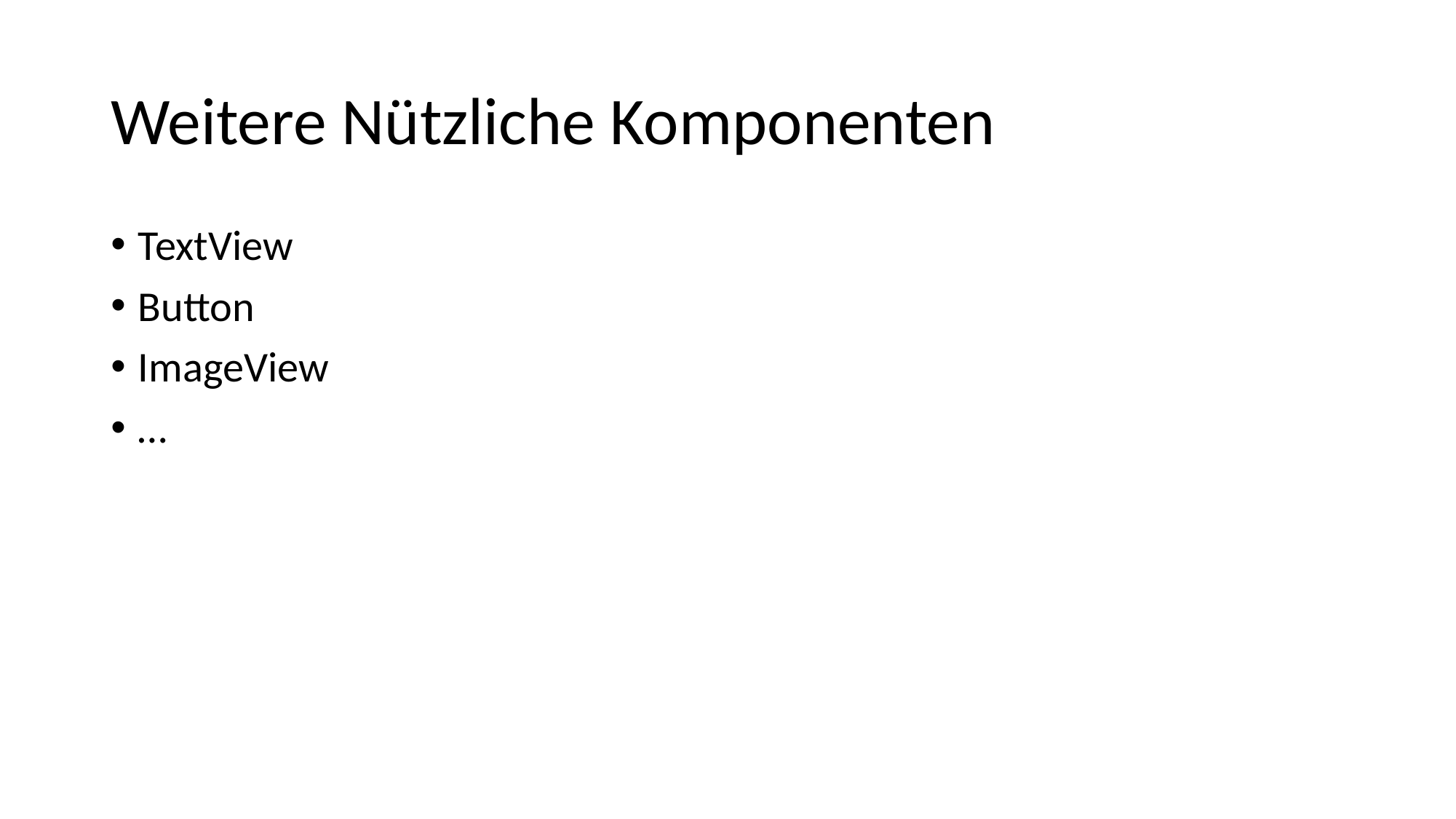

# Weitere Nützliche Komponenten
TextView
Button
ImageView
…